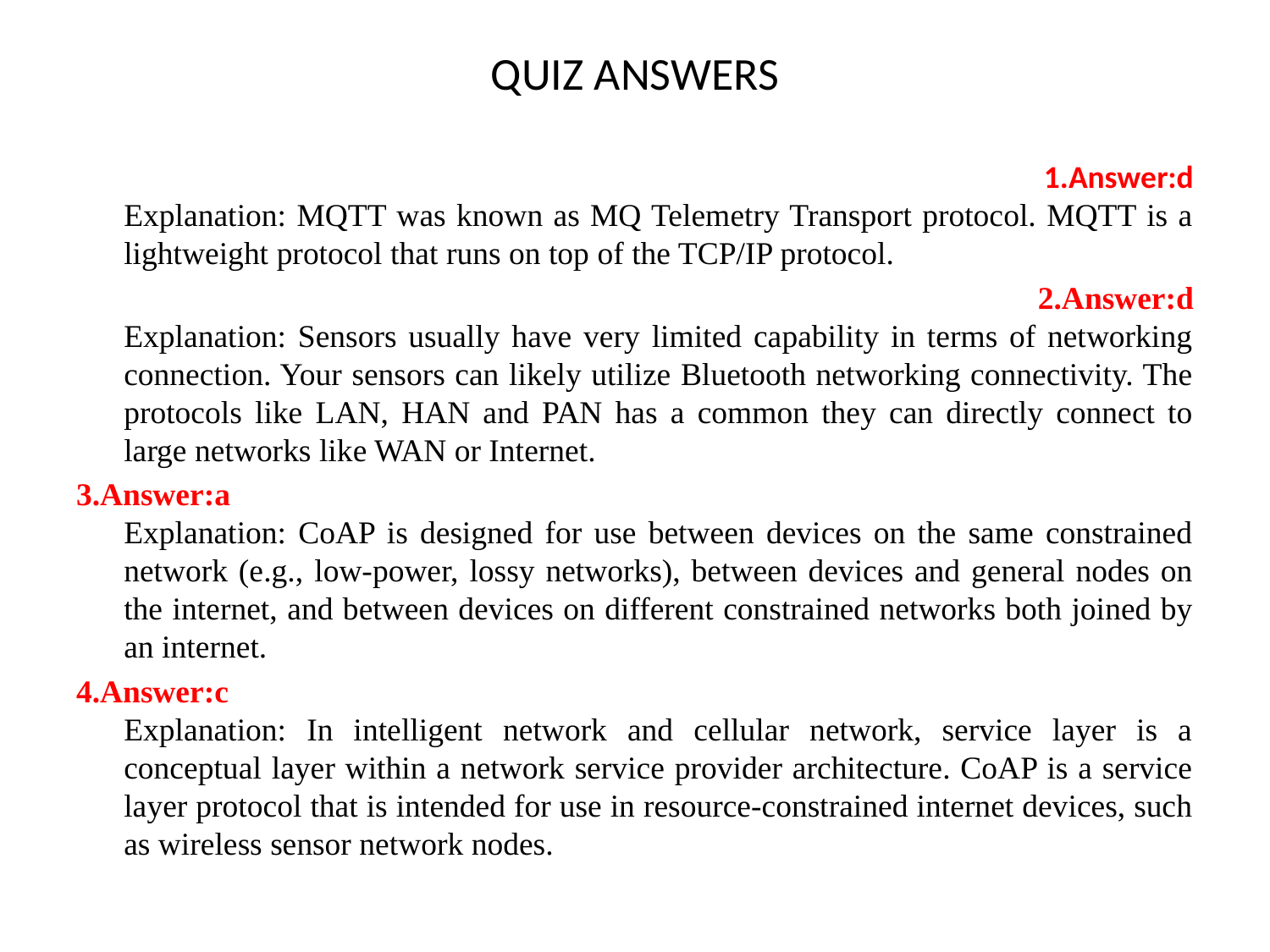

# QUIZ ANSWERS

 1.Answer:d
Explanation: MQTT was known as MQ Telemetry Transport protocol. MQTT is a lightweight protocol that runs on top of the TCP/IP protocol.
 2.Answer:d
Explanation: Sensors usually have very limited capability in terms of networking connection. Your sensors can likely utilize Bluetooth networking connectivity. The protocols like LAN, HAN and PAN has a common they can directly connect to large networks like WAN or Internet.
3.Answer:a
Explanation: CoAP is designed for use between devices on the same constrained network (e.g., low-power, lossy networks), between devices and general nodes on the internet, and between devices on different constrained networks both joined by an internet.
4.Answer:c
Explanation: In intelligent network and cellular network, service layer is a conceptual layer within a network service provider architecture. CoAP is a service layer protocol that is intended for use in resource-constrained internet devices, such as wireless sensor network nodes.